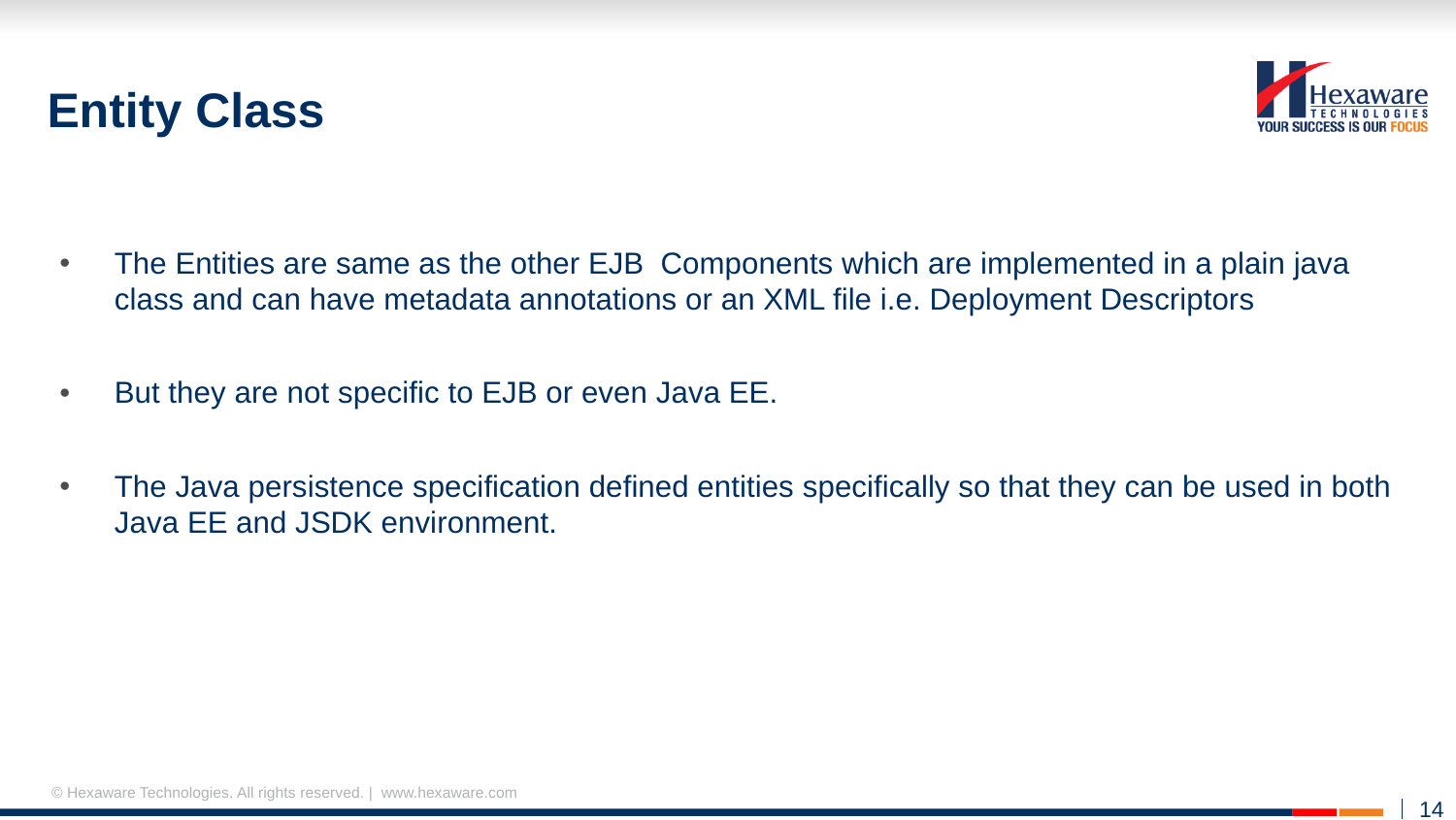

# Entity Class

The Entities are same as the other EJB  Components which are implemented in a plain java class and can have metadata annotations or an XML file i.e. Deployment Descriptors

But they are not specific to EJB or even Java EE.

The Java persistence specification defined entities specifically so that they can be used in both Java EE and JSDK environment.